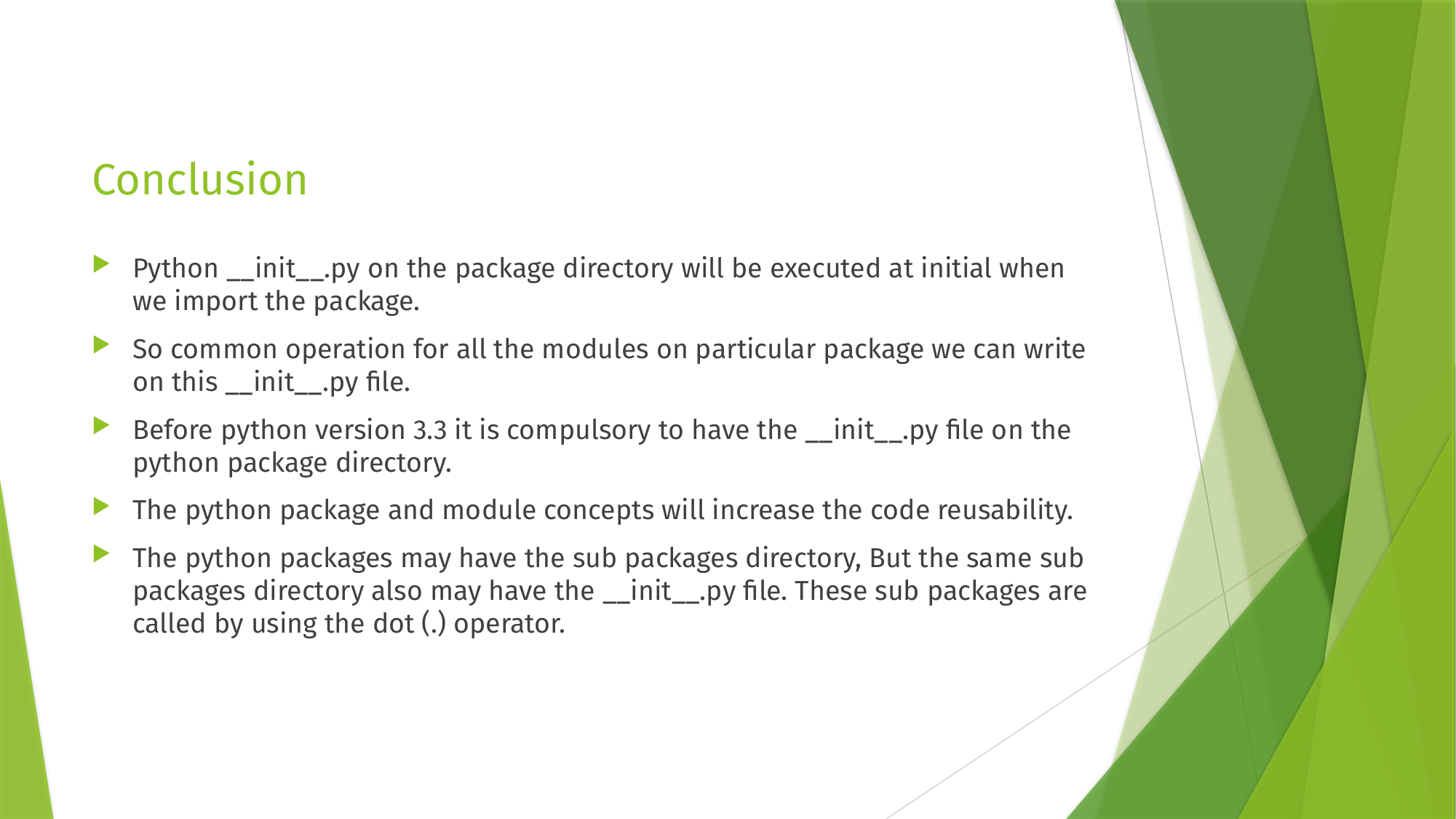

# Conclusion
Python __init__.py on the package directory will be executed at initial when we import the package.
So common operation for all the modules on particular package we can write on this __init__.py file.
Before python version 3.3 it is compulsory to have the __init__.py file on the python package directory.
The python package and module concepts will increase the code reusability.
The python packages may have the sub packages directory, But the same sub packages directory also may have the __init__.py file. These sub packages are called by using the dot (.) operator.